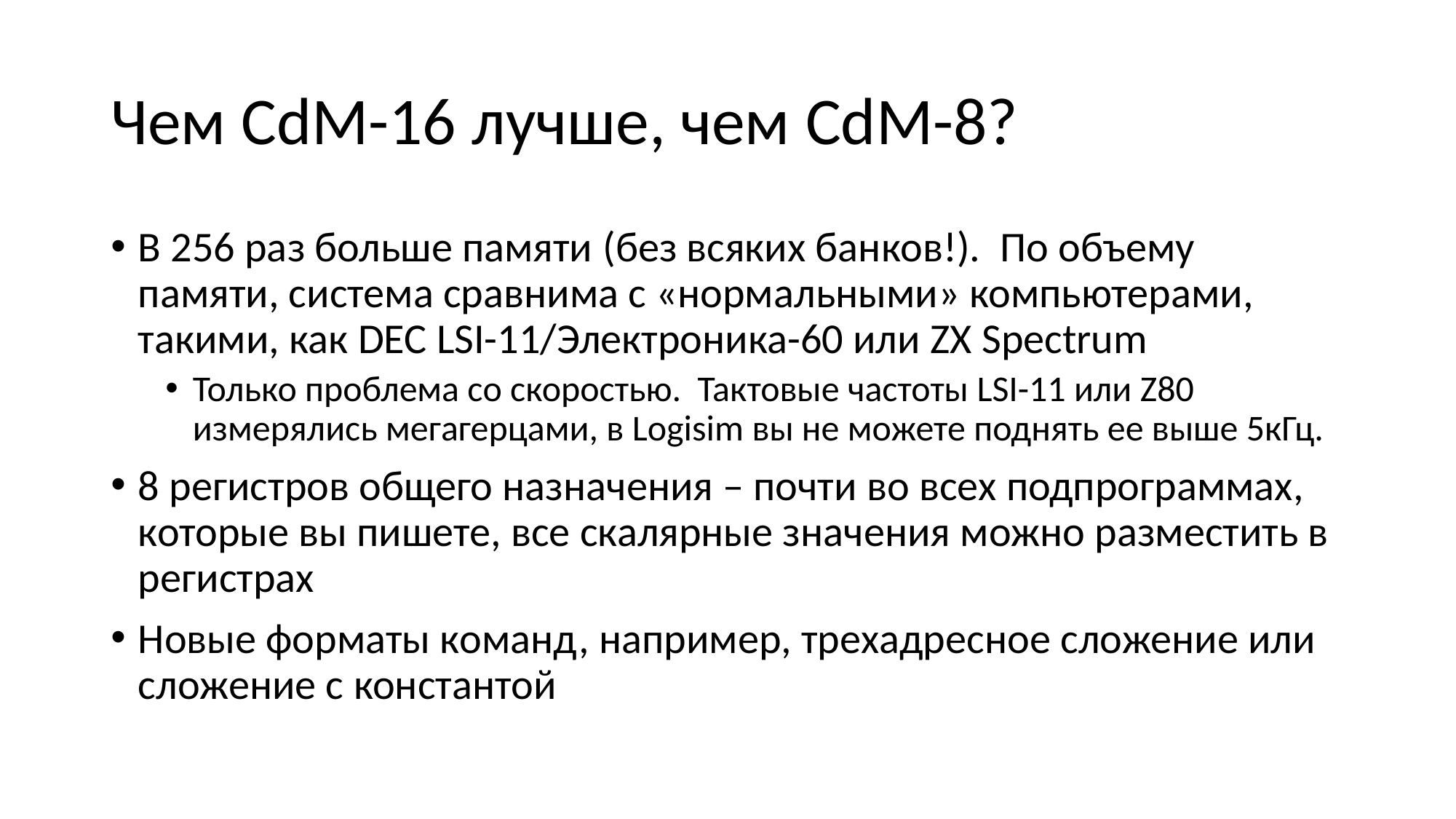

# Чем CdM-16 лучше, чем CdM-8?
В 256 раз больше памяти (без всяких банков!).  По объему памяти, система сравнима с «нормальными» компьютерами, такими, как DEC LSI-11/Электроника-60 или ZX Spectrum
Только проблема со скоростью.  Тактовые частоты LSI-11 или Z80 измерялись мегагерцами, в Logisim вы не можете поднять ее выше 5кГц.
8 регистров общего назначения – почти во всех подпрограммах, которые вы пишете, все скалярные значения можно разместить в регистрах
Новые форматы команд, например, трехадресное сложение или сложение с константой